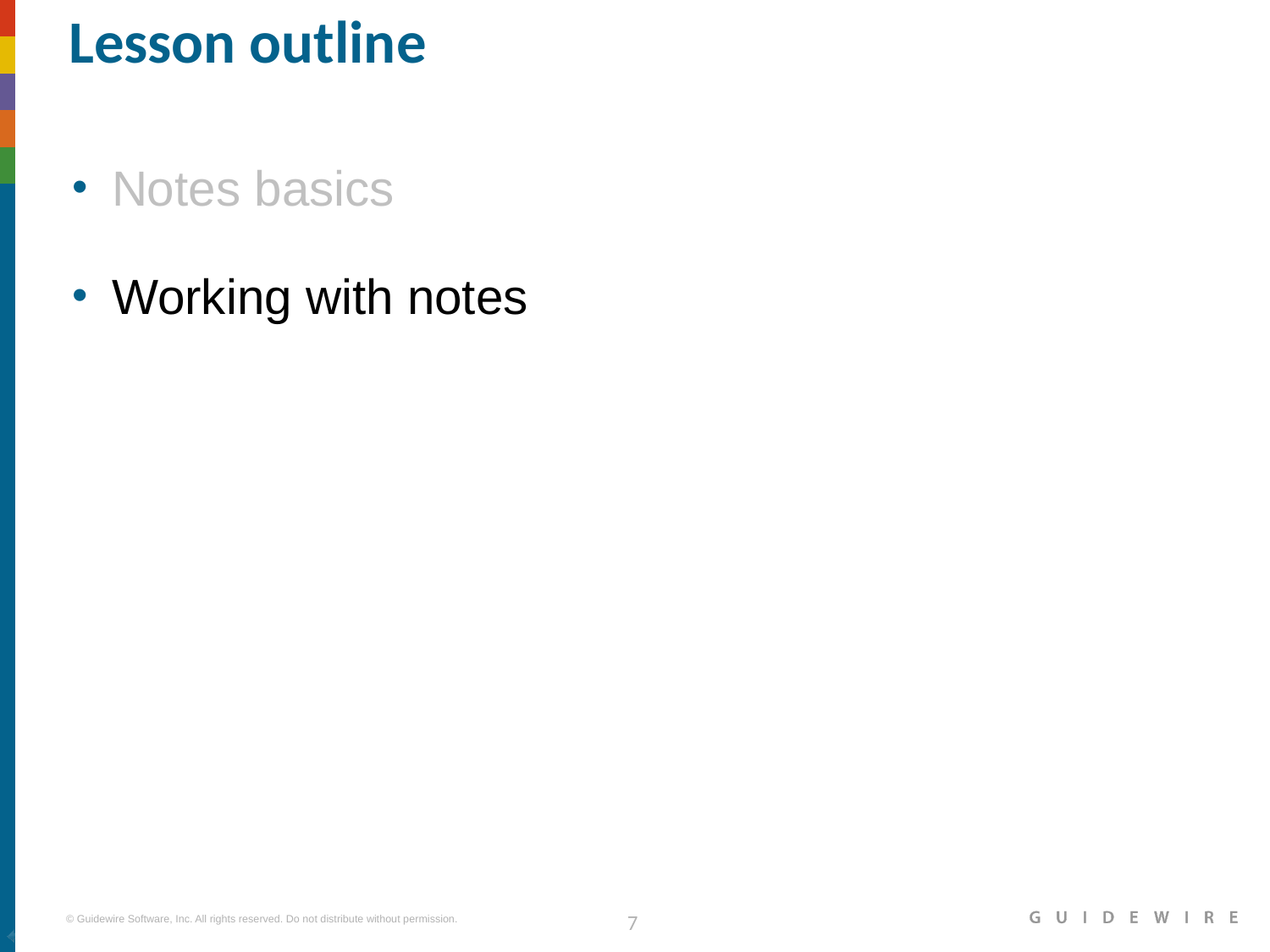

# Lesson outline
Notes basics
Working with notes
|EOS~007|